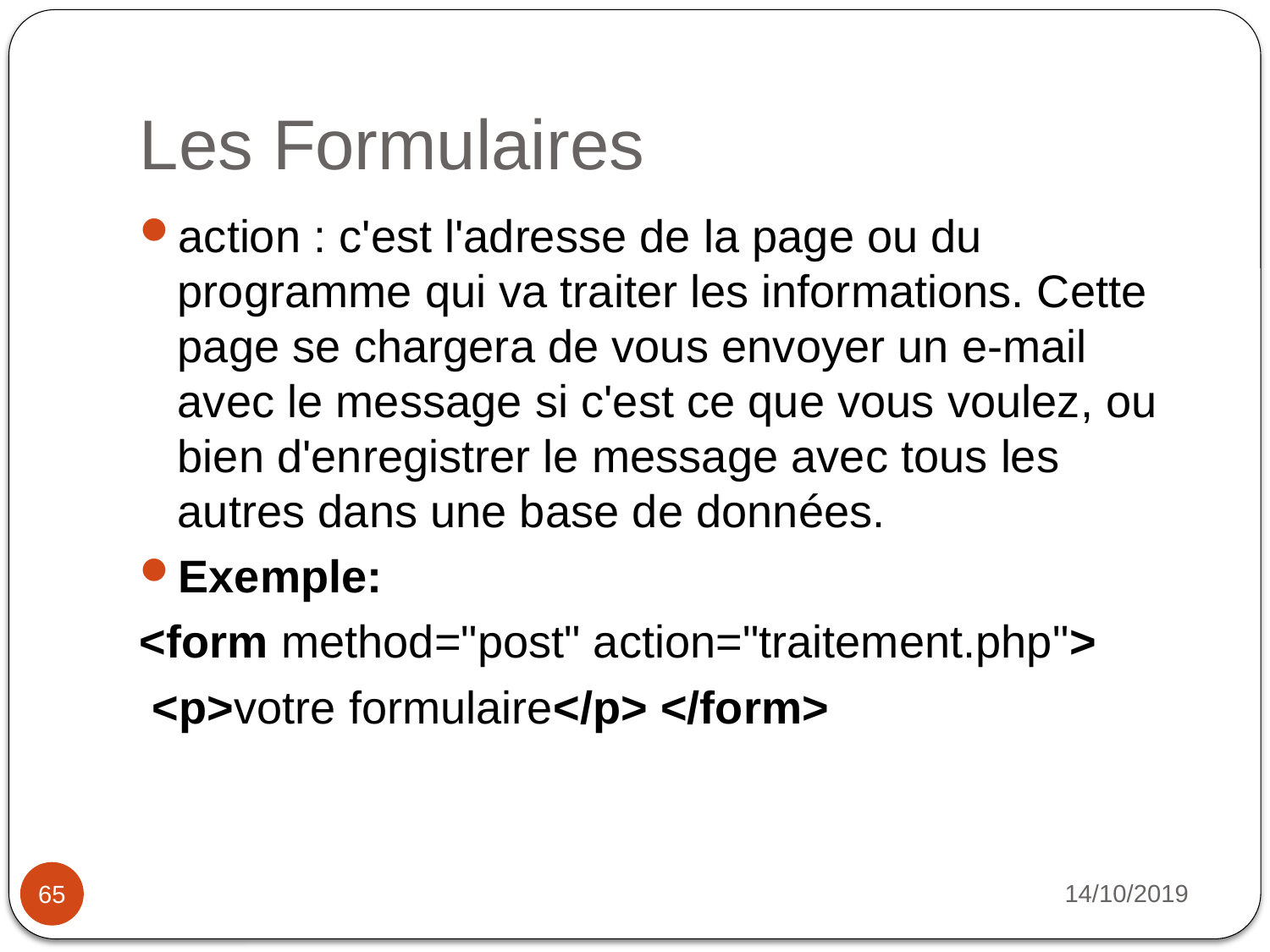

# Les Formulaires
action : c'est l'adresse de la page ou du programme qui va traiter les informations. Cette page se chargera de vous envoyer un e-mail avec le message si c'est ce que vous voulez, ou bien d'enregistrer le message avec tous les autres dans une base de données.
Exemple:
<form method="post" action="traitement.php">
 <p>votre formulaire</p> </form>

14/10/2019
65